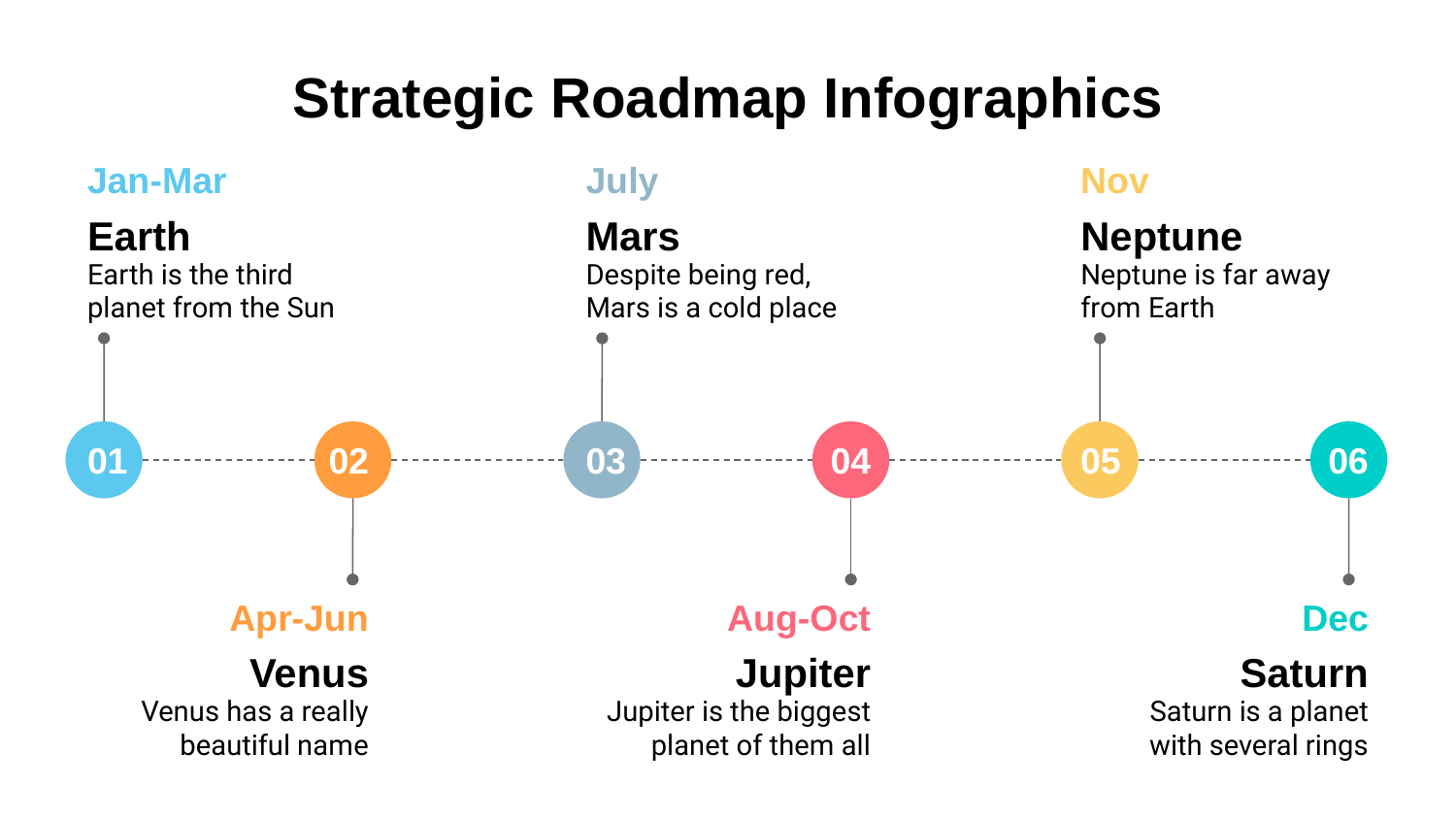

# Strategic Roadmap Infographics
Jan-Mar
Earth
Earth is the third planet from the Sun

01
July
Mars
Despite being red, Mars is a cold place

03
Nov
Neptune
Neptune is far away from Earth
05

02

Apr-Jun
Venus
Venus has a really beautiful name
04

Aug-Oct
Jupiter
Jupiter is the biggest planet of them all
06

Dec
Saturn
Saturn is a planet with several rings